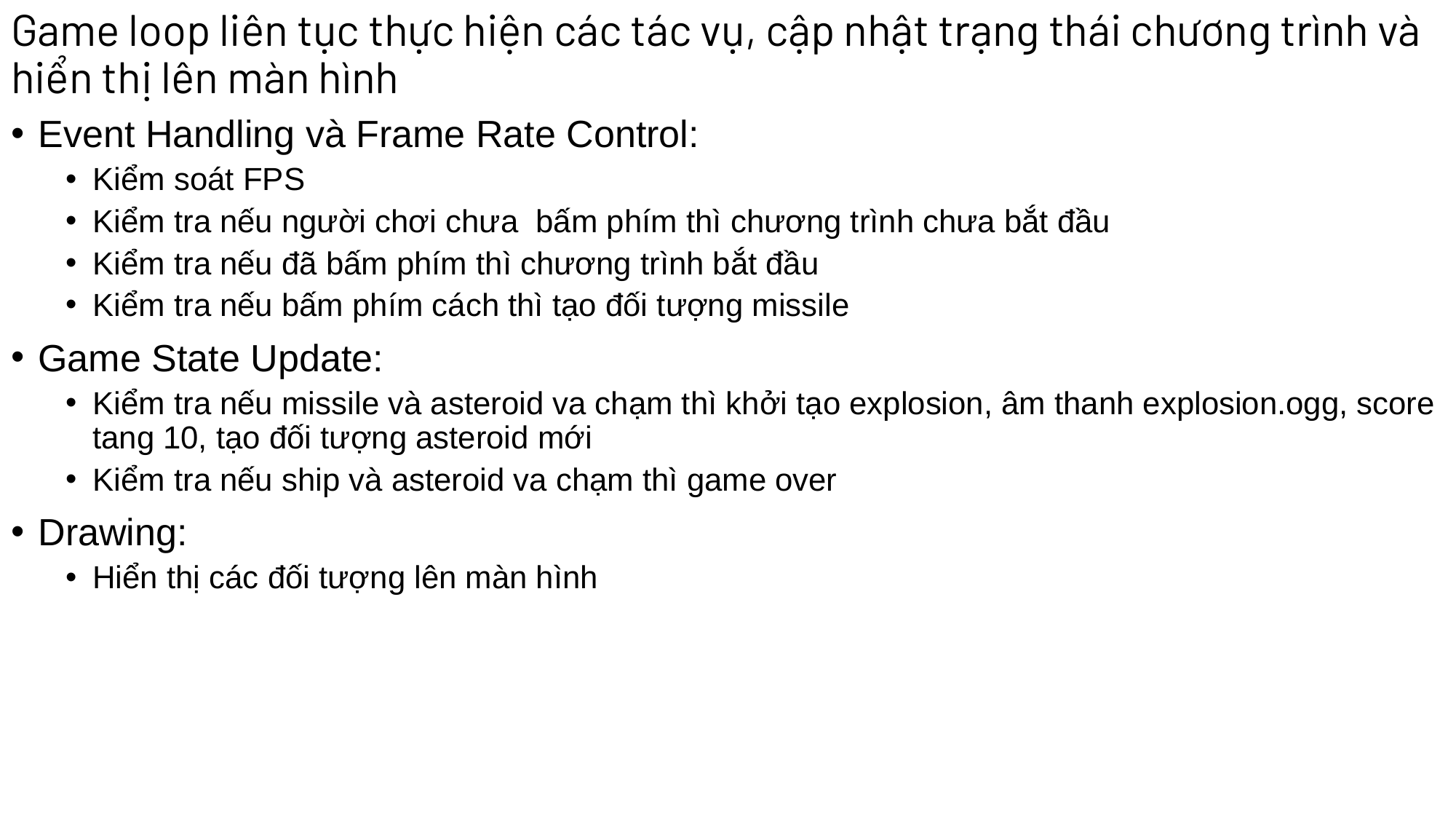

# Game loop liên tục thực hiện các tác vụ, cập nhật trạng thái chương trình và hiển thị lên màn hình
Event Handling và Frame Rate Control:
Kiểm soát FPS
Kiểm tra nếu người chơi chưa  bấm phím thì chương trình chưa bắt đầu
Kiểm tra nếu đã bấm phím thì chương trình bắt đầu
Kiểm tra nếu bấm phím cách thì tạo đối tượng missile
Game State Update:
Kiểm tra nếu missile và asteroid va chạm thì khởi tạo explosion, âm thanh explosion.ogg, score tang 10, tạo đối tượng asteroid mới
Kiểm tra nếu ship và asteroid va chạm thì game over
Drawing:
Hiển thị các đối tượng lên màn hình